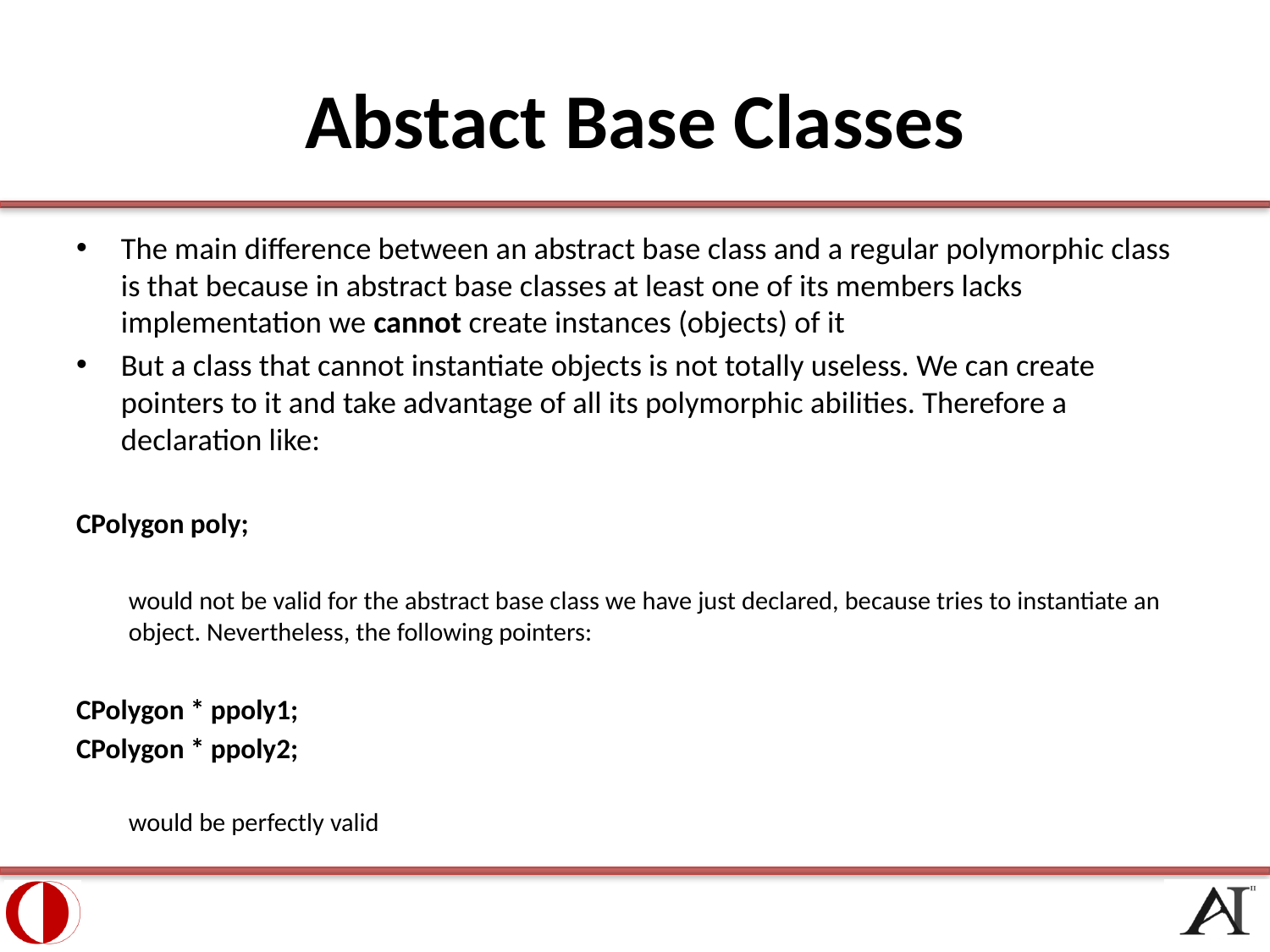

# Abstact Base Classes
The main difference between an abstract base class and a regular polymorphic class is that because in abstract base classes at least one of its members lacks implementation we cannot create instances (objects) of it
But a class that cannot instantiate objects is not totally useless. We can create pointers to it and take advantage of all its polymorphic abilities. Therefore a declaration like:

CPolygon poly;

would not be valid for the abstract base class we have just declared, because tries to instantiate an object. Nevertheless, the following pointers:

CPolygon * ppoly1;
CPolygon * ppoly2;

would be perfectly valid
34